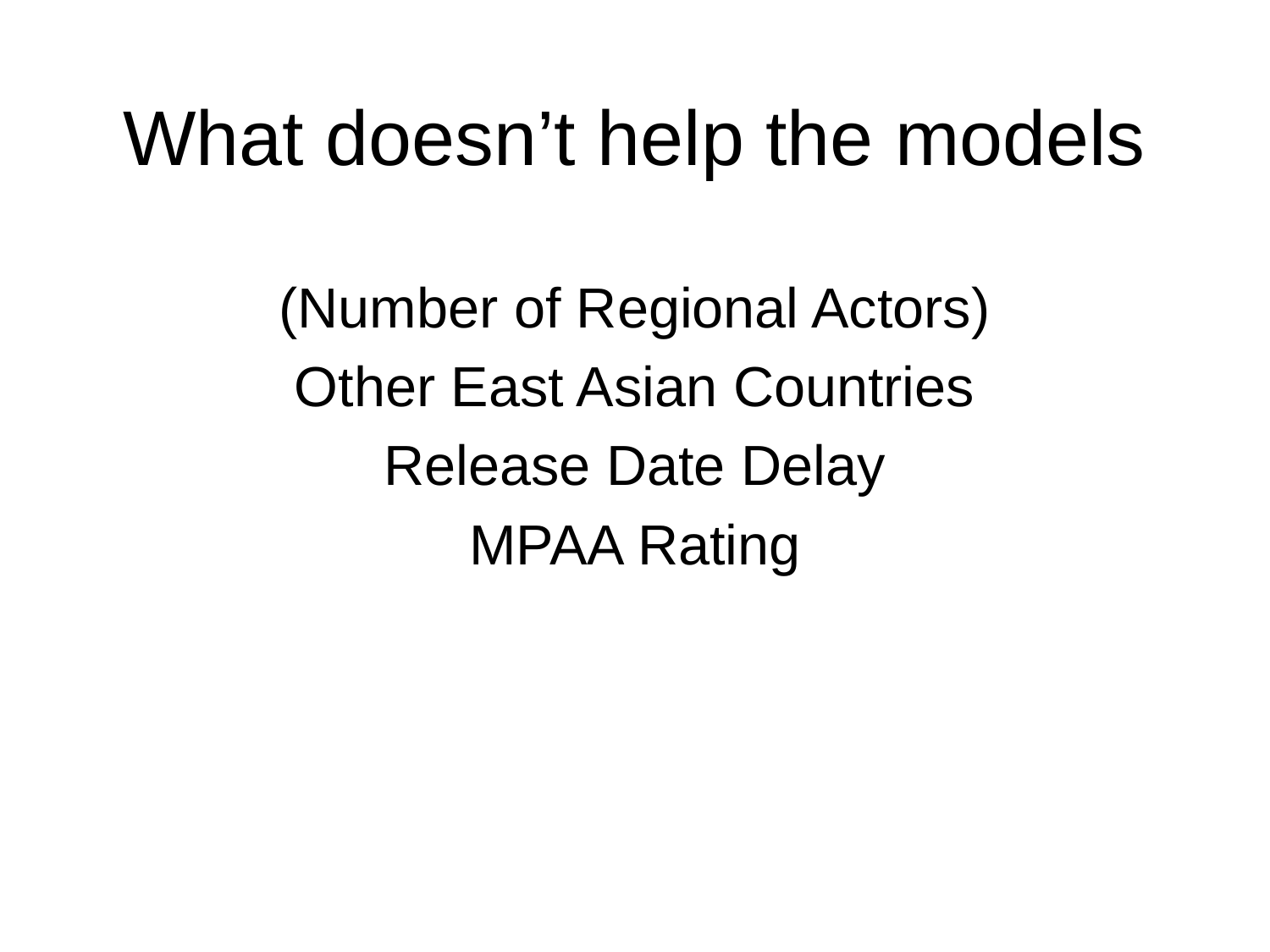

What doesn’t help the models

(Number of Regional Actors)
Other East Asian Countries
Release Date Delay
MPAA Rating